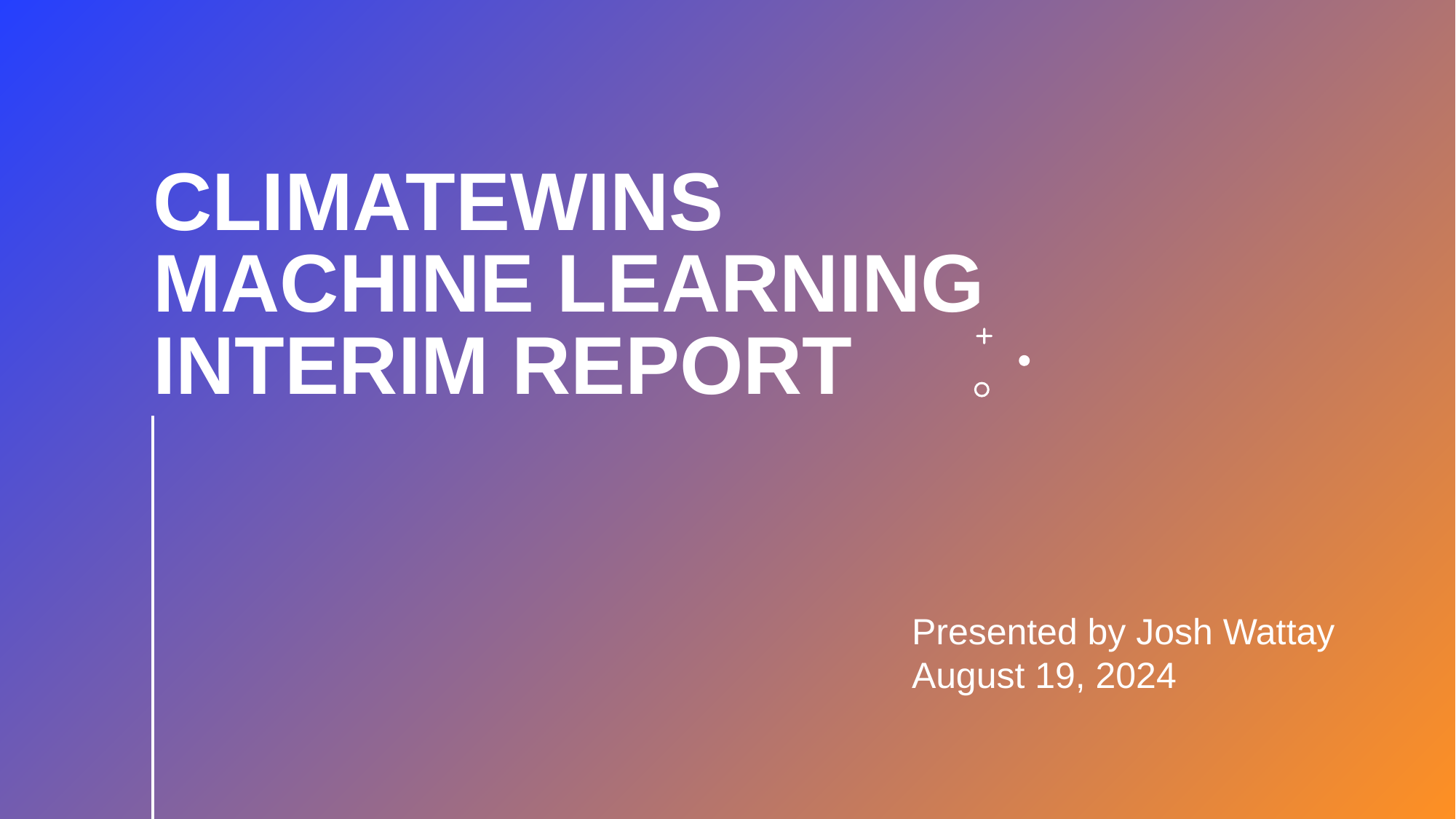

# Climatewins machine learning interim report
Presented by Josh Wattay
August 19, 2024